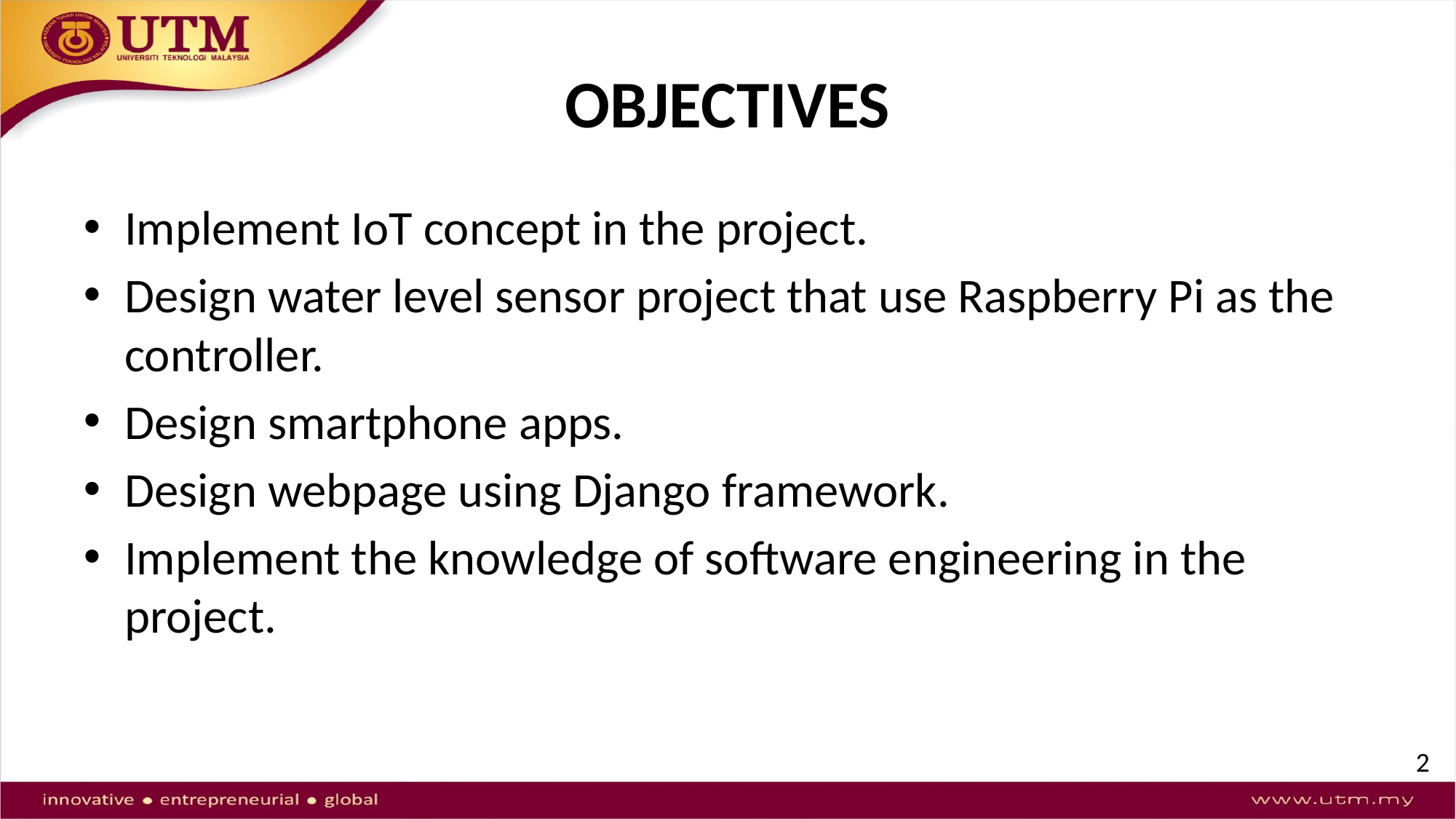

# OBJECTIVES
Implement IoT concept in the project.
Design water level sensor project that use Raspberry Pi as the controller.
Design smartphone apps.
Design webpage using Django framework.
Implement the knowledge of software engineering in the project.

2